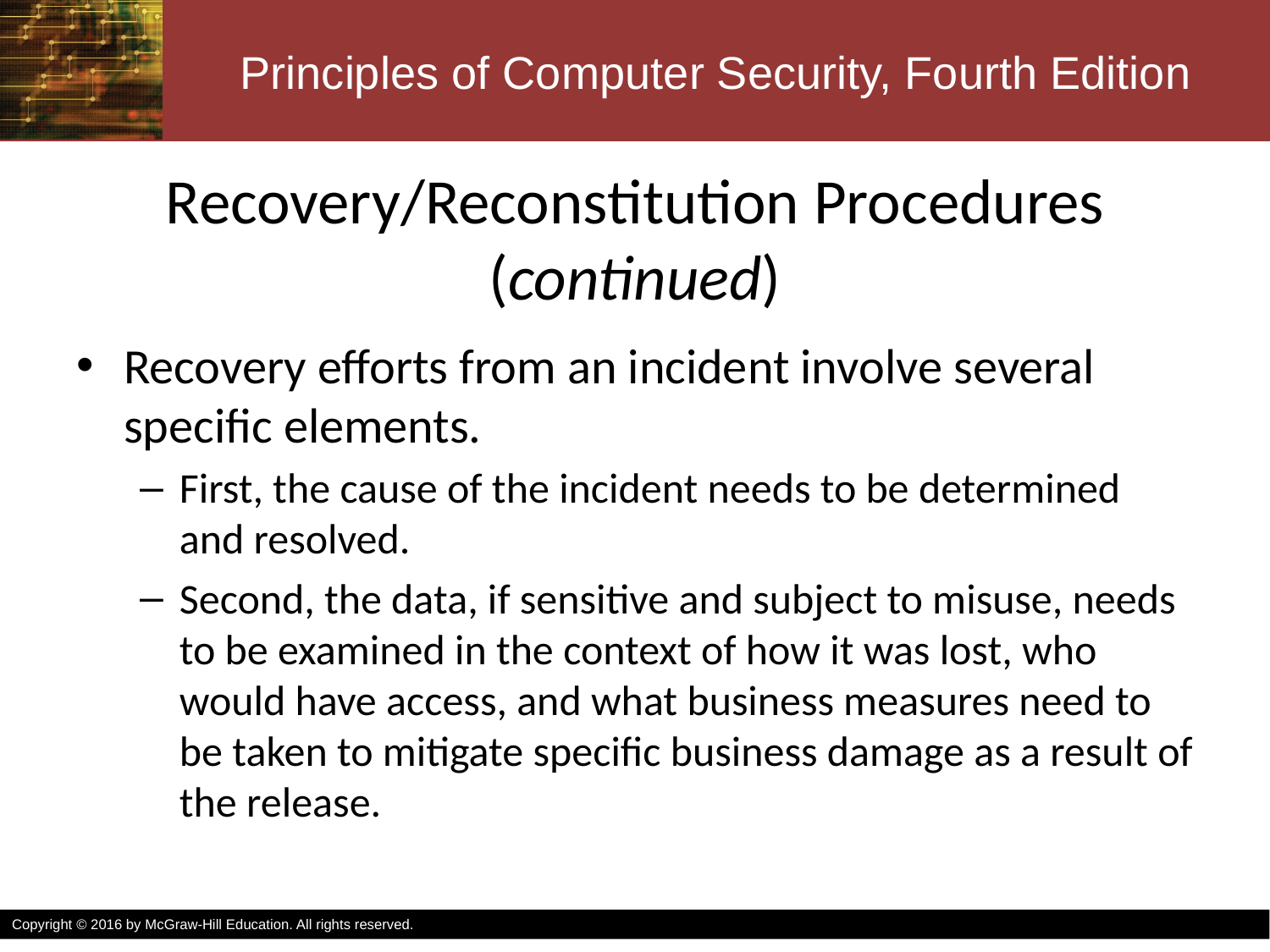

# Recovery/Reconstitution Procedures (continued)
Recovery efforts from an incident involve several specific elements.
First, the cause of the incident needs to be determined and resolved.
Second, the data, if sensitive and subject to misuse, needs to be examined in the context of how it was lost, who would have access, and what business measures need to be taken to mitigate specific business damage as a result of the release.